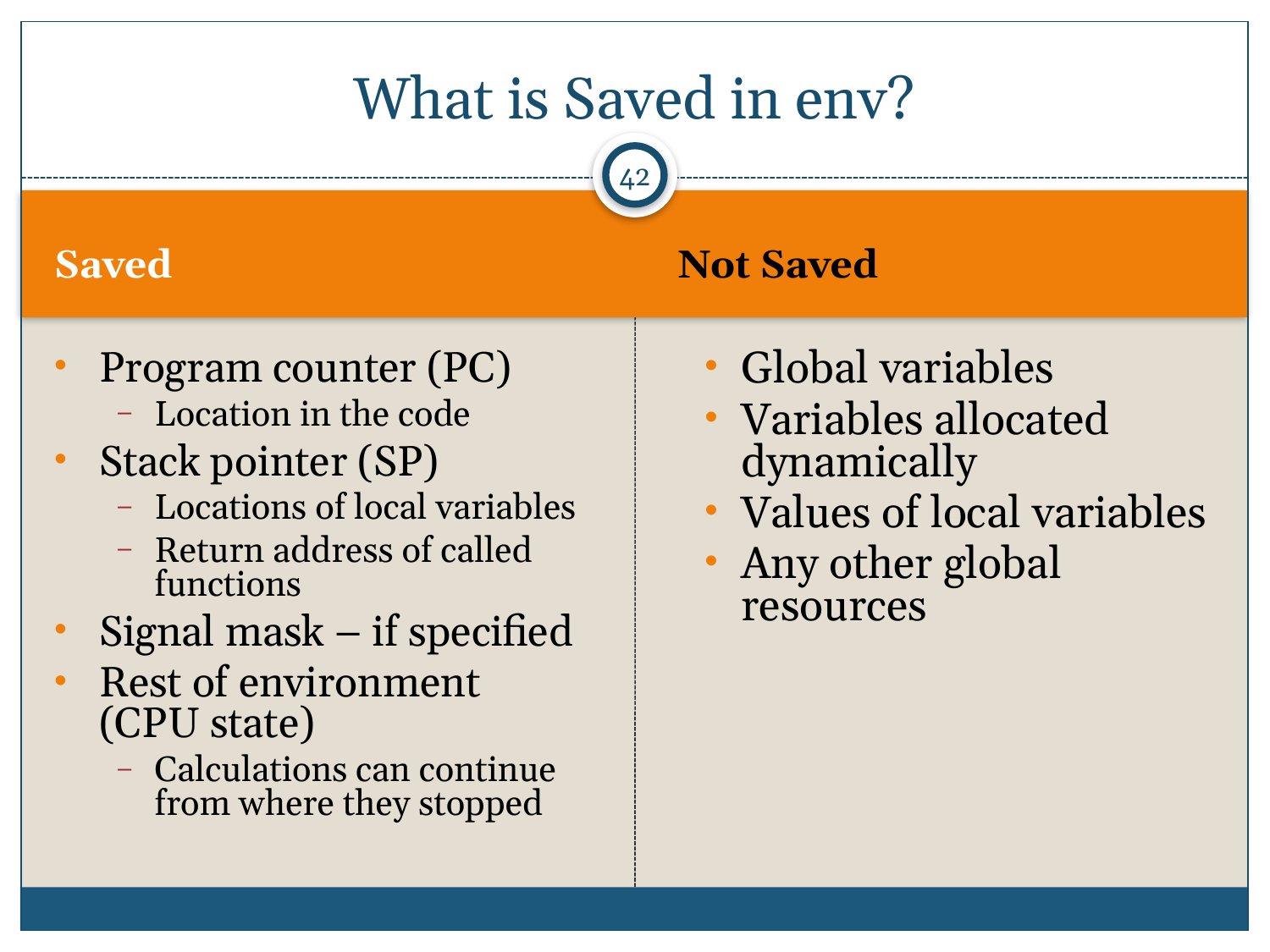

# What is Saved in env?
42
Saved
Not Saved
Program counter (PC)
Location in the code
Stack pointer (SP)
Locations of local variables
Return address of called functions
Signal mask – if specified
Rest of environment (CPU state)
Calculations can continue from where they stopped

Global variables
Variables allocated dynamically
Values of local variables
Any other global resources